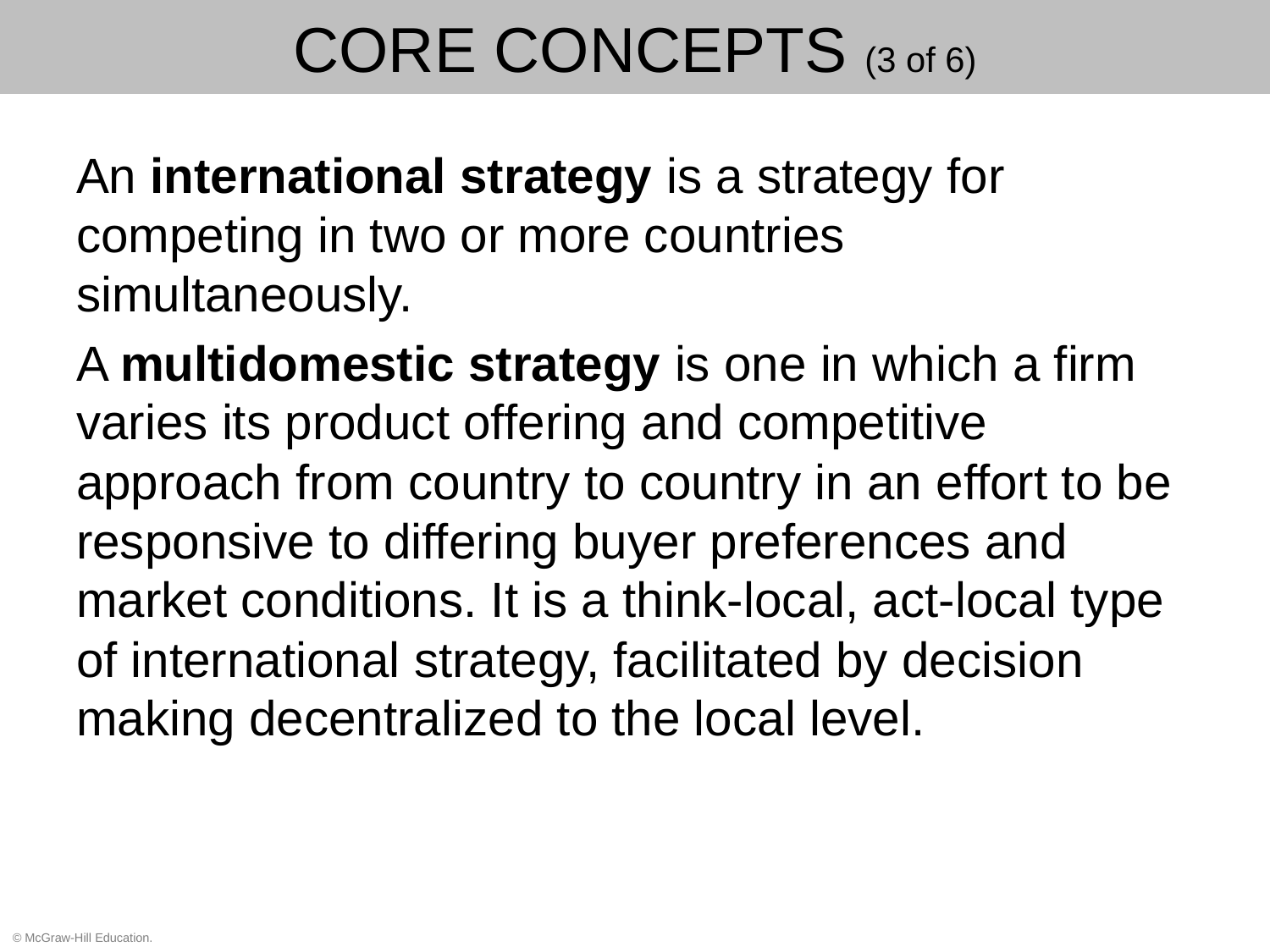

# Core Concepts (3 of 6)
An international strategy is a strategy for competing in two or more countries simultaneously.
A multidomestic strategy is one in which a firm varies its product offering and competitive approach from country to country in an effort to be responsive to differing buyer preferences and market conditions. It is a think-local, act-local type of international strategy, facilitated by decision making decentralized to the local level.